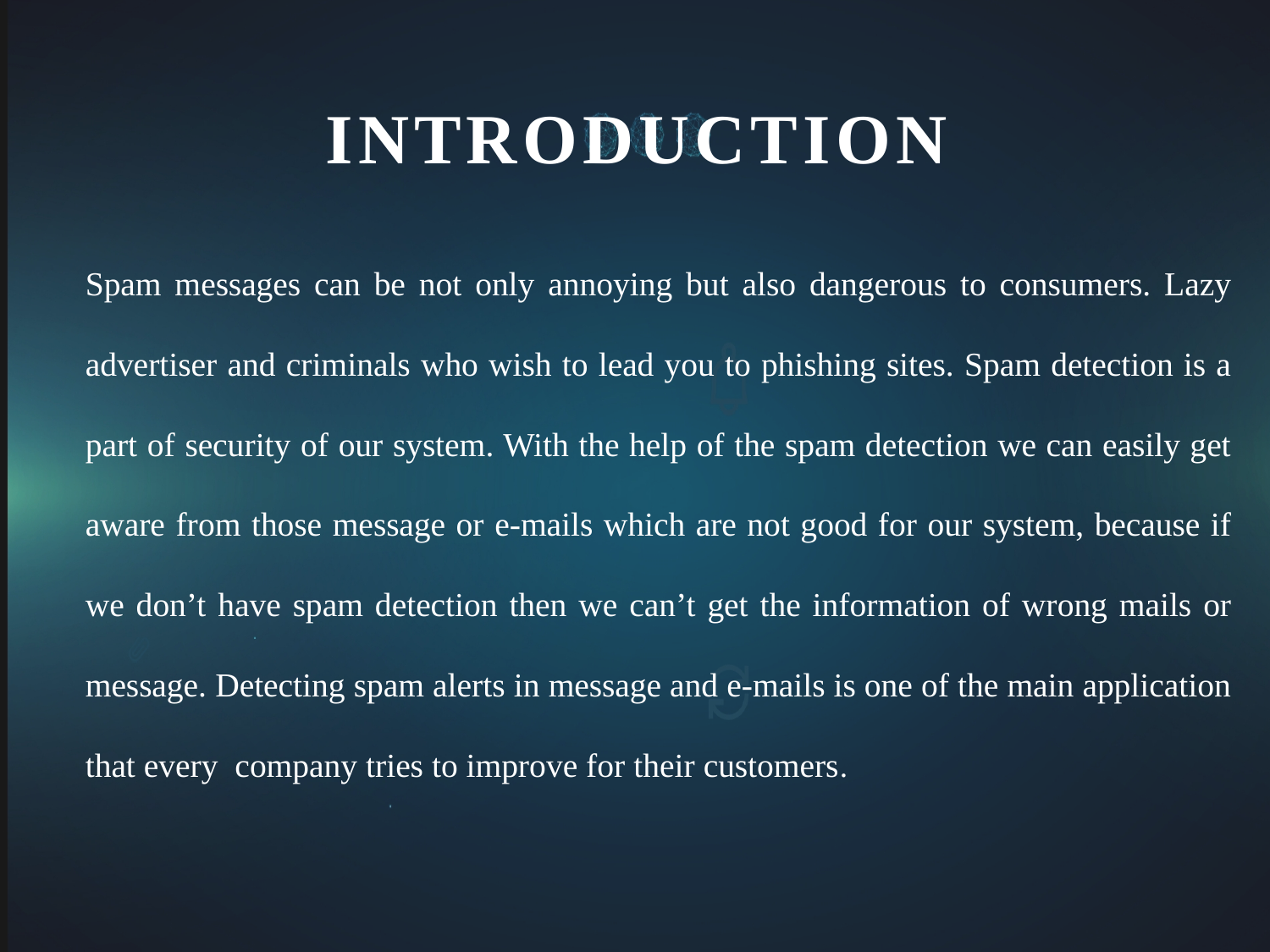

# INTRODUCTION
	Spam messages can be not only annoying but also dangerous to consumers. Lazy advertiser and criminals who wish to lead you to phishing sites. Spam detection is a part of security of our system. With the help of the spam detection we can easily get aware from those message or e-mails which are not good for our system, because if we don’t have spam detection then we can’t get the information of wrong mails or message. Detecting spam alerts in message and e-mails is one of the main application that every  company tries to improve for their customers.